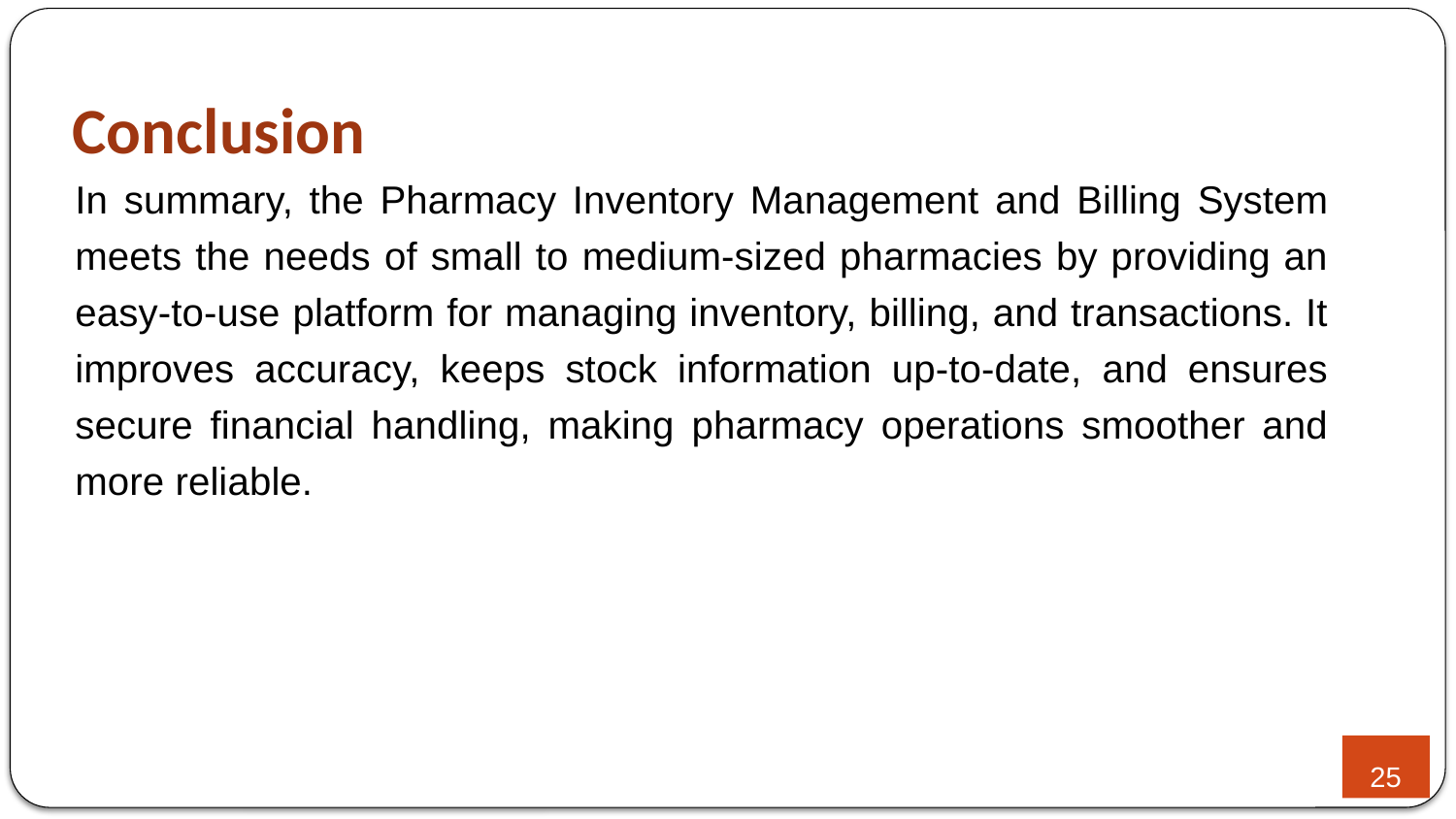

# Conclusion

In summary, the Pharmacy Inventory Management and Billing System meets the needs of small to medium-sized pharmacies by providing an easy-to-use platform for managing inventory, billing, and transactions. It improves accuracy, keeps stock information up-to-date, and ensures secure financial handling, making pharmacy operations smoother and more reliable.

25